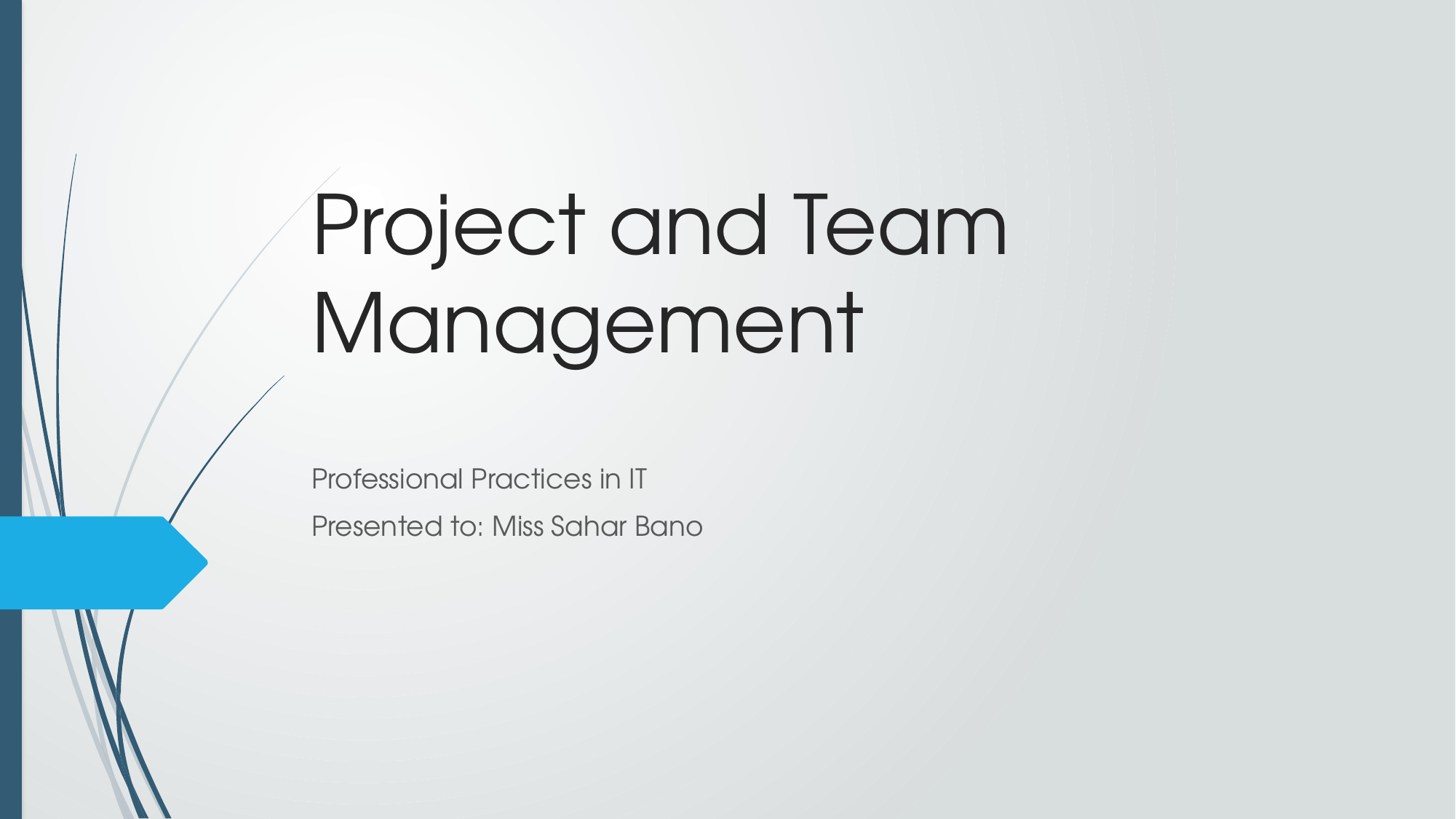

# Project and Team Management
Professional Practices in IT
Presented to: Miss Sahar Bano